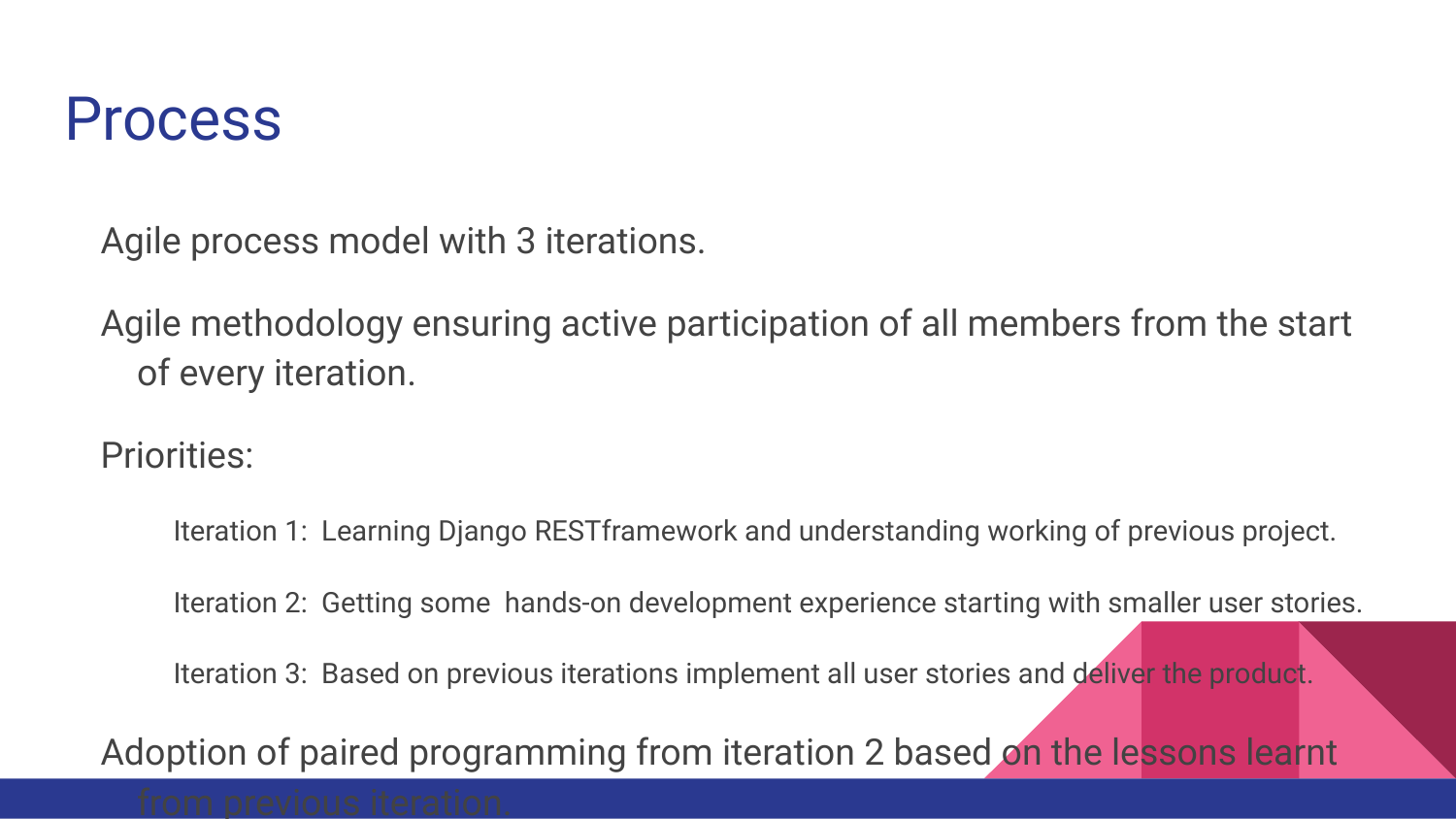

# Process
Agile process model with 3 iterations.
Agile methodology ensuring active participation of all members from the start of every iteration.
Priorities:
Iteration 1:  Learning Django RESTframework and understanding working of previous project.
Iteration 2:  Getting some  hands-on development experience starting with smaller user stories.
Iteration 3:  Based on previous iterations implement all user stories and deliver the product.
Adoption of paired programming from iteration 2 based on the lessons learnt from previous iteration.